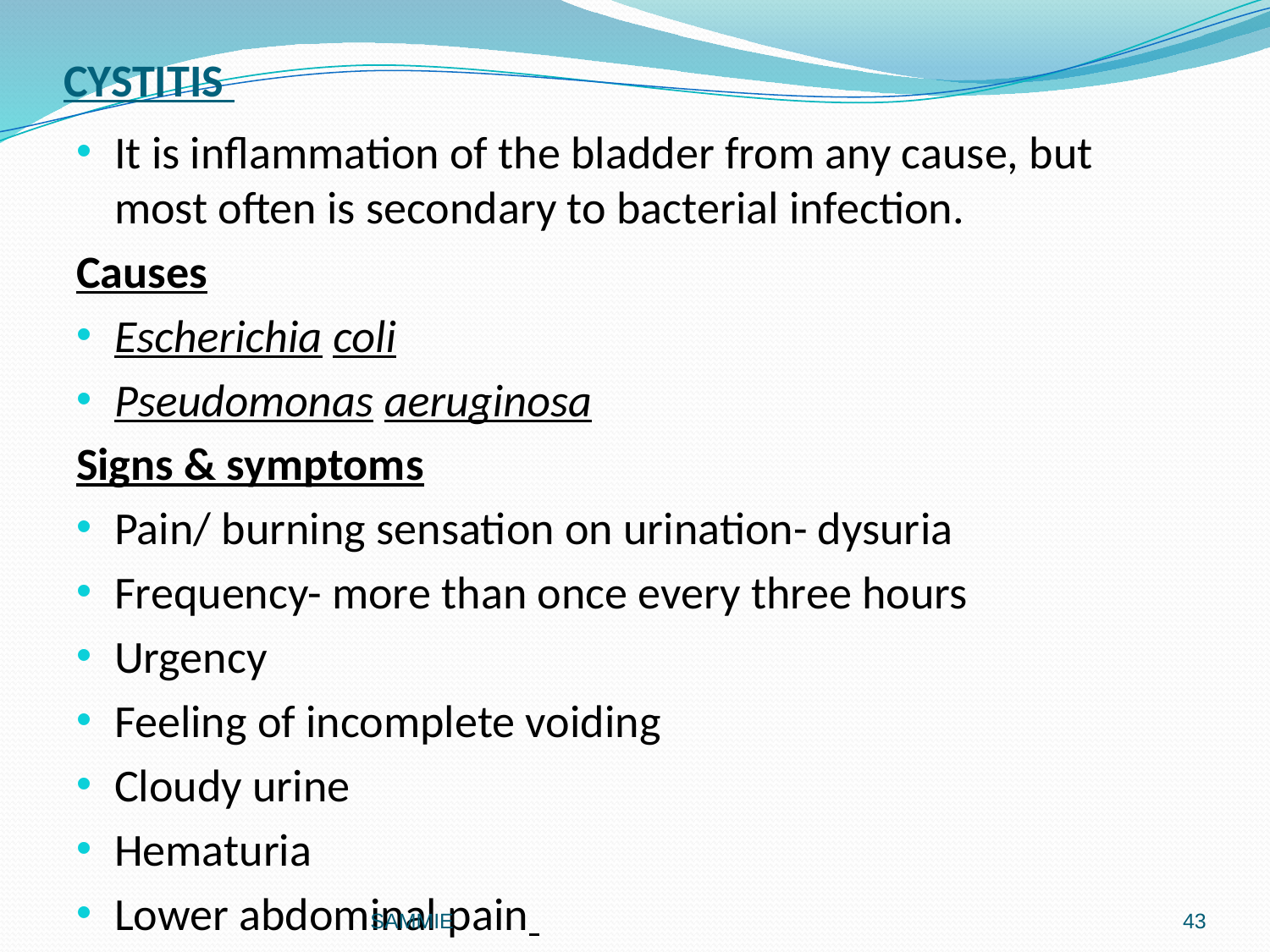

# CYSTITIS
It is inflammation of the bladder from any cause, but most often is secondary to bacterial infection.
Causes
Escherichia coli
Pseudomonas aeruginosa
Signs & symptoms
Pain/ burning sensation on urination- dysuria
Frequency- more than once every three hours
Urgency
Feeling of incomplete voiding
Cloudy urine
Hematuria
Lower abdominal pain
SAMMIE
43